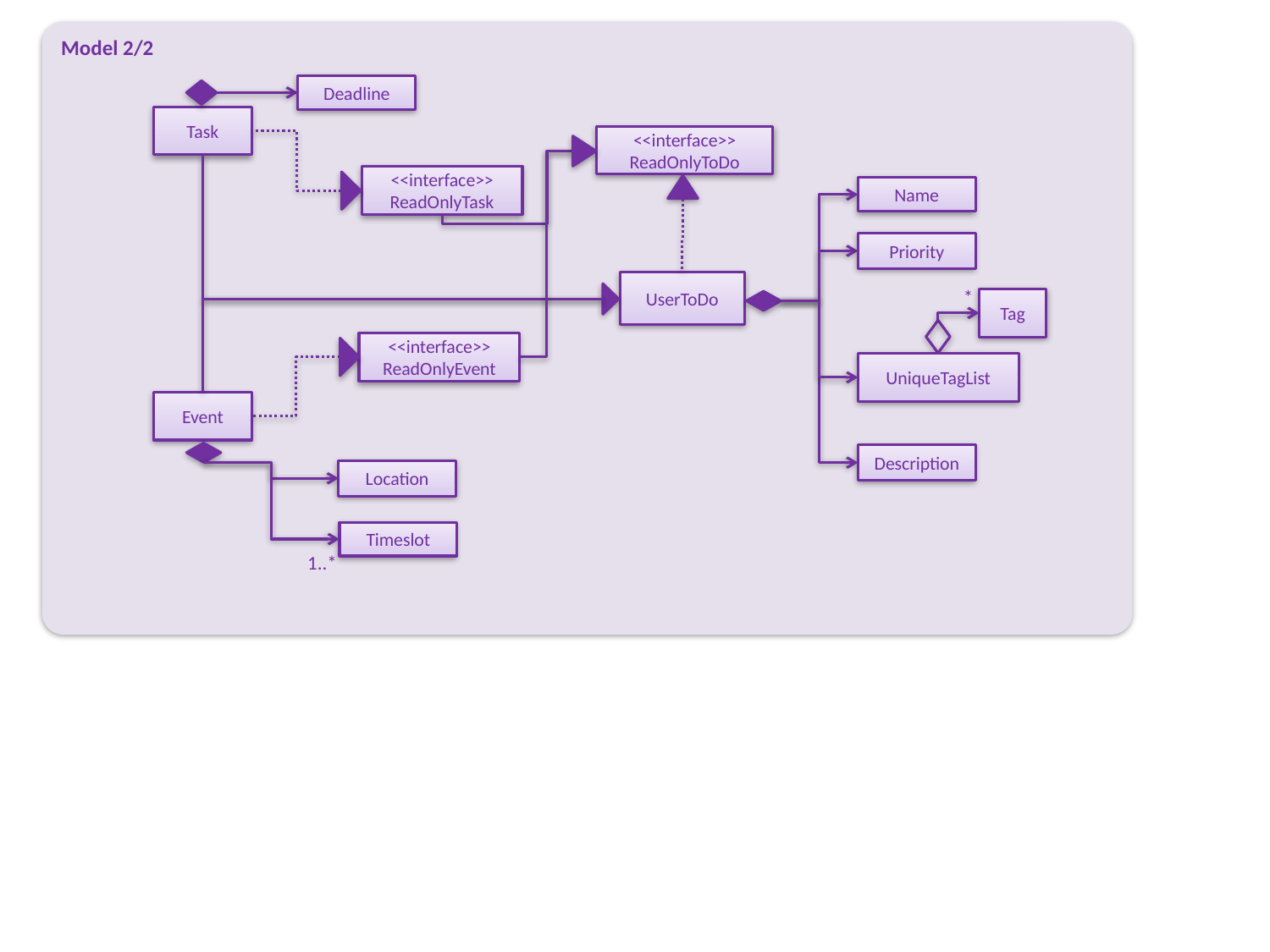

Model 2/2
Deadline

Task
<<interface>>
ReadOnlyToDo

<<interface>>
ReadOnlyTask

Name
Priority
UserToDo
*
Tag

<<interface>>
ReadOnlyEvent

UniqueTagList
Event

1..*
Description
Location
Timeslot